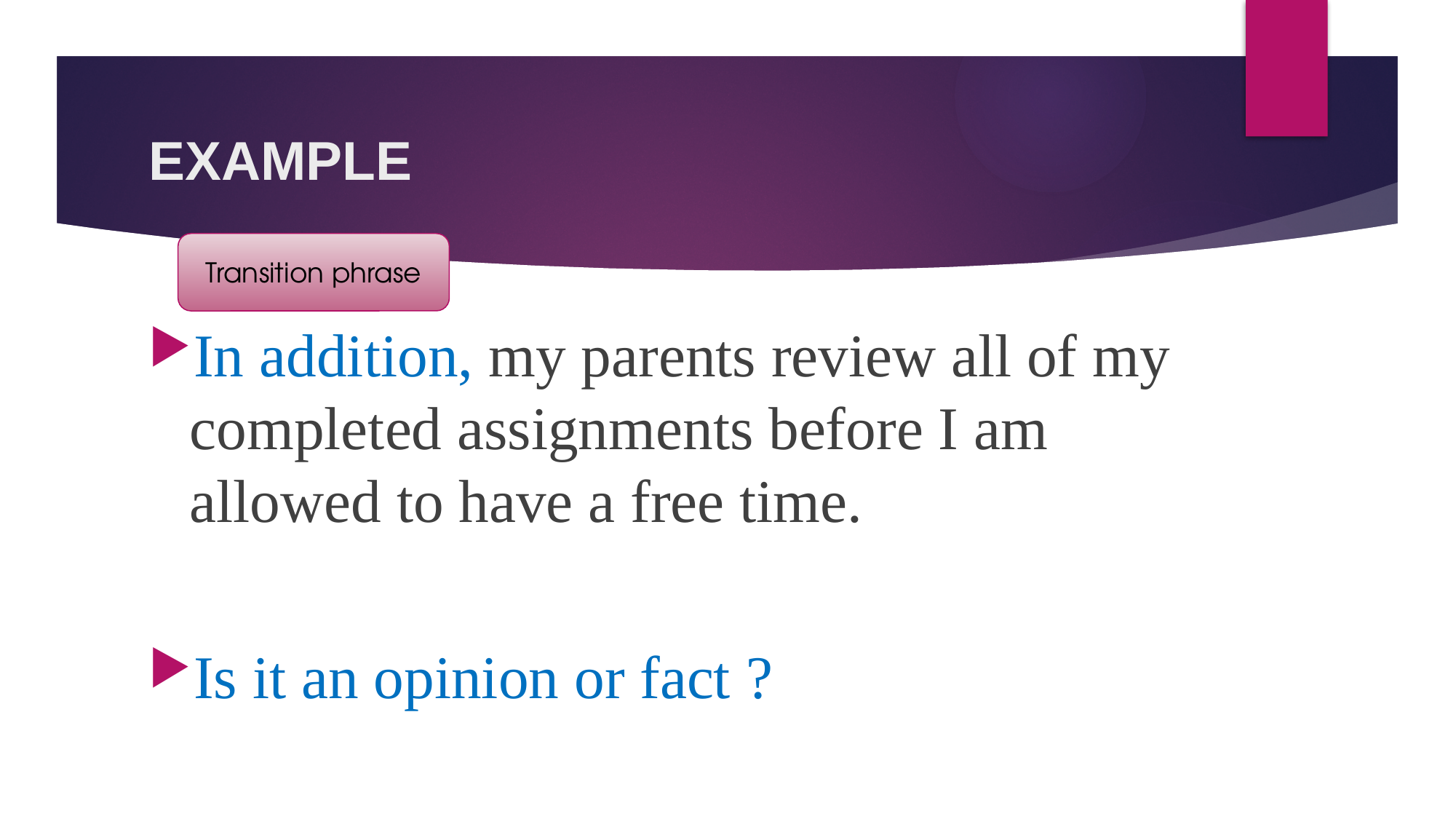

# EXAMPLE
Transition phrase
In addition, my parents review all of my completed assignments before I am allowed to have a free time.

Is it an opinion or fact ?